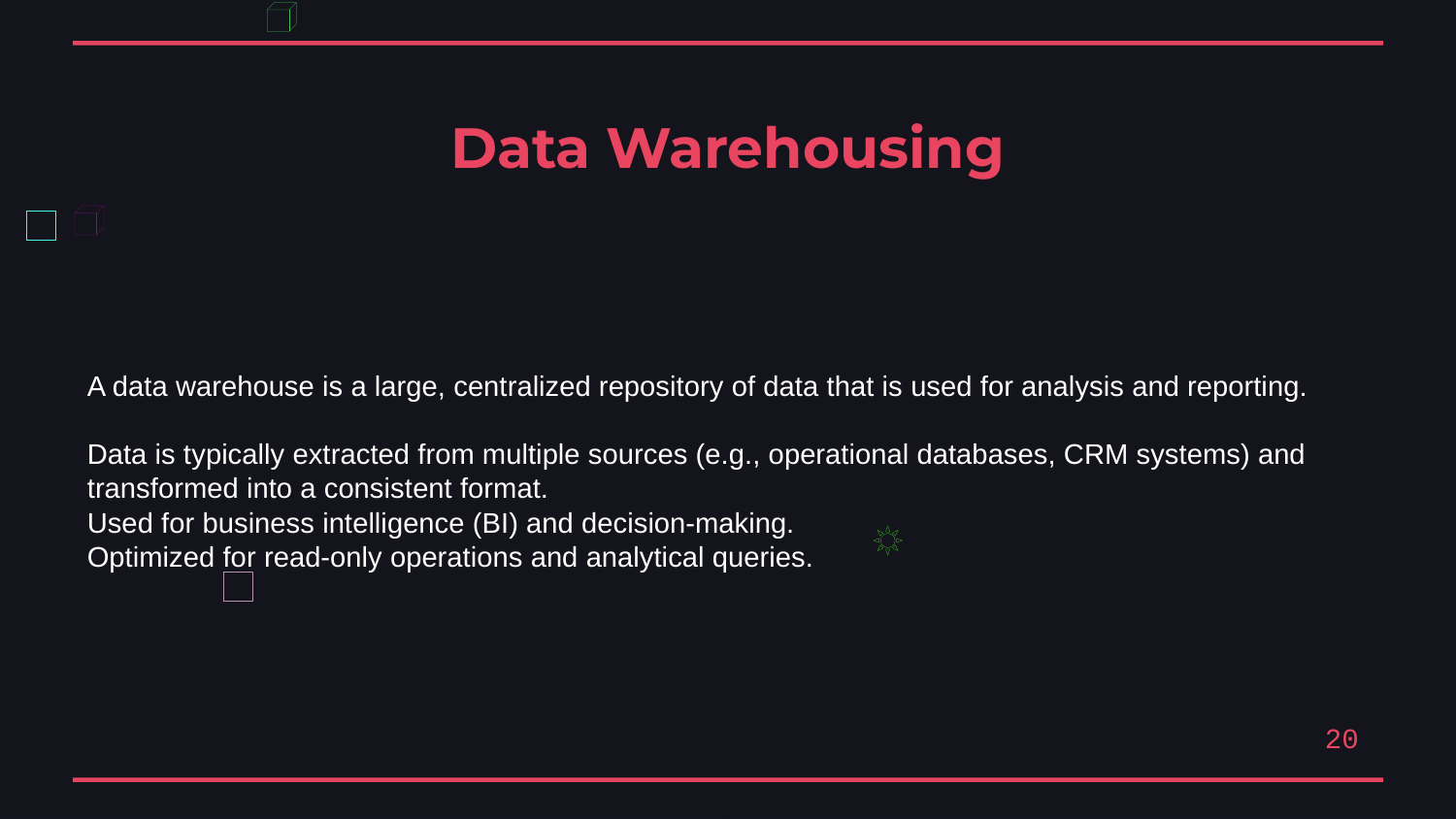

Data Warehousing

A data warehouse is a large, centralized repository of data that is used for analysis and reporting.

Data is typically extracted from multiple sources (e.g., operational databases, CRM systems) and transformed into a consistent format.
Used for business intelligence (BI) and decision-making.
Optimized for read-only operations and analytical queries.

20